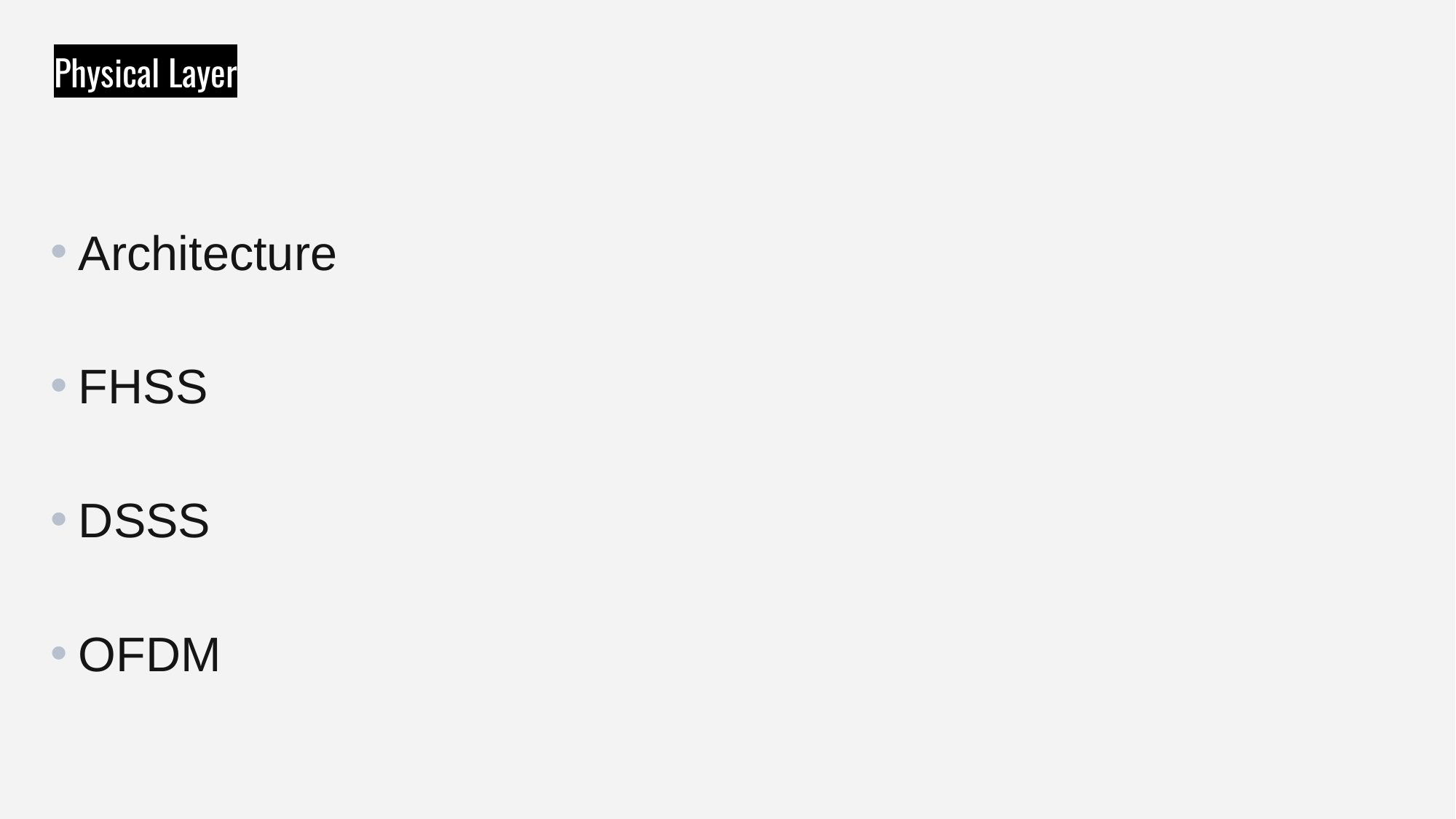

# Physical Layer
Architecture

FHSS

DSSS

OFDM